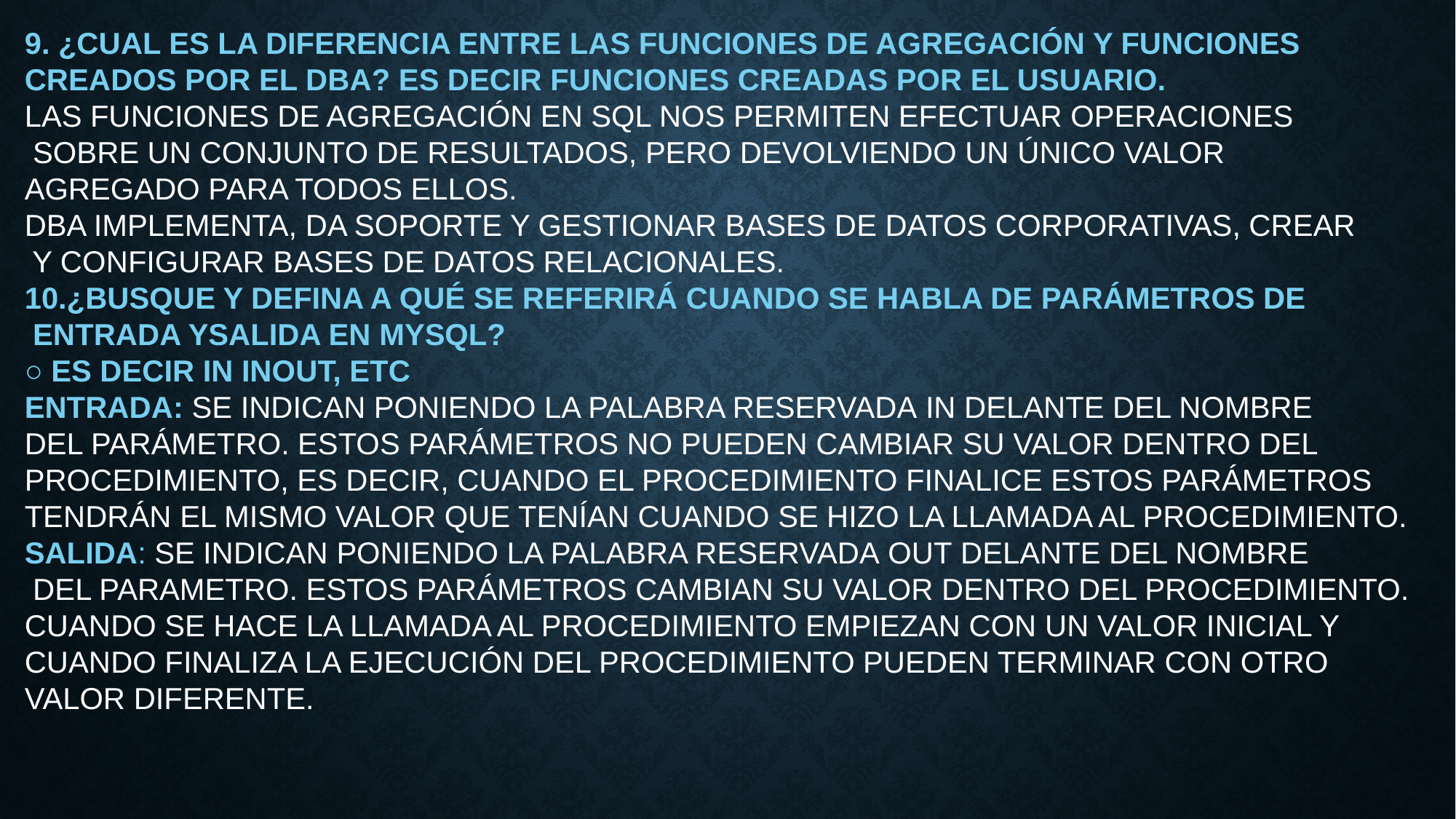

# 9. ¿CUAL ES LA DIFERENCIA ENTRE LAS FUNCIONES DE AGREGACIÓN Y FUNCIONES CREADOS POR EL DBA? ES DECIR FUNCIONES CREADAS POR EL USUARIO.
LAS FUNCIONES DE AGREGACIÓN EN SQL NOS PERMITEN EFECTUAR OPERACIONES
 SOBRE UN CONJUNTO DE RESULTADOS, PERO DEVOLVIENDO UN ÚNICO VALOR
AGREGADO PARA TODOS ELLOS.
DBA IMPLEMENTA, DA SOPORTE Y GESTIONAR BASES DE DATOS CORPORATIVAS, CREAR
 Y CONFIGURAR BASES DE DATOS RELACIONALES.
10.¿BUSQUE Y DEFINA A QUÉ SE REFERIRÁ CUANDO SE HABLA DE PARÁMETROS DE
 ENTRADA YSALIDA EN MYSQL?
○ ES DECIR IN INOUT, ETC
ENTRADA: SE INDICAN PONIENDO LA PALABRA RESERVADA IN DELANTE DEL NOMBRE
DEL PARÁMETRO. ESTOS PARÁMETROS NO PUEDEN CAMBIAR SU VALOR DENTRO DEL
PROCEDIMIENTO, ES DECIR, CUANDO EL PROCEDIMIENTO FINALICE ESTOS PARÁMETROS
TENDRÁN EL MISMO VALOR QUE TENÍAN CUANDO SE HIZO LA LLAMADA AL PROCEDIMIENTO.
SALIDA: SE INDICAN PONIENDO LA PALABRA RESERVADA OUT DELANTE DEL NOMBRE
 DEL PARAMETRO. ESTOS PARÁMETROS CAMBIAN SU VALOR DENTRO DEL PROCEDIMIENTO.
CUANDO SE HACE LA LLAMADA AL PROCEDIMIENTO EMPIEZAN CON UN VALOR INICIAL Y
CUANDO FINALIZA LA EJECUCIÓN DEL PROCEDIMIENTO PUEDEN TERMINAR CON OTRO
VALOR DIFERENTE.